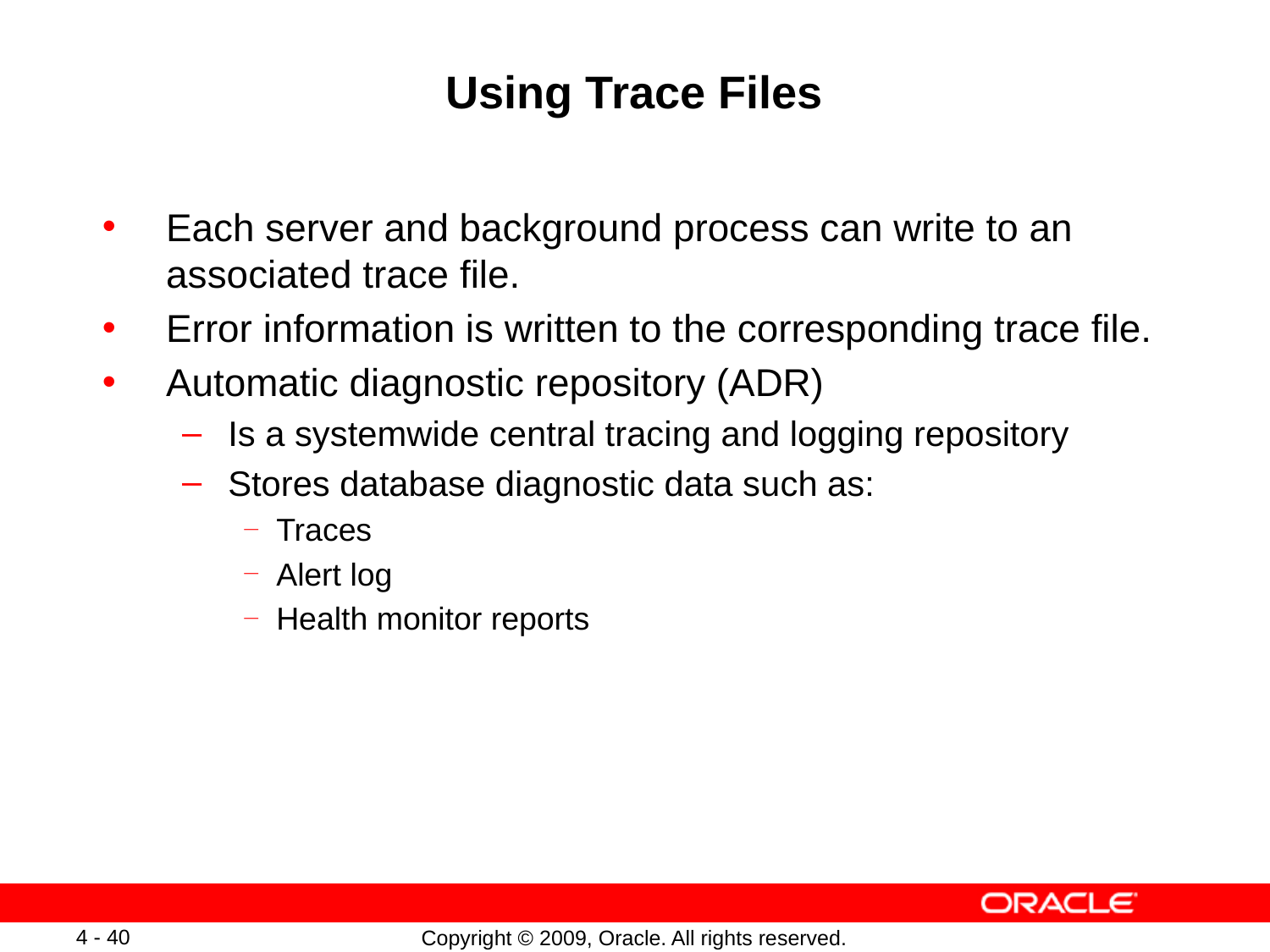

# Using Trace Files
Each server and background process can write to an associated trace file.
Error information is written to the corresponding trace file.
Automatic diagnostic repository (ADR)
Is a systemwide central tracing and logging repository
Stores database diagnostic data such as:
Traces
Alert log
Health monitor reports